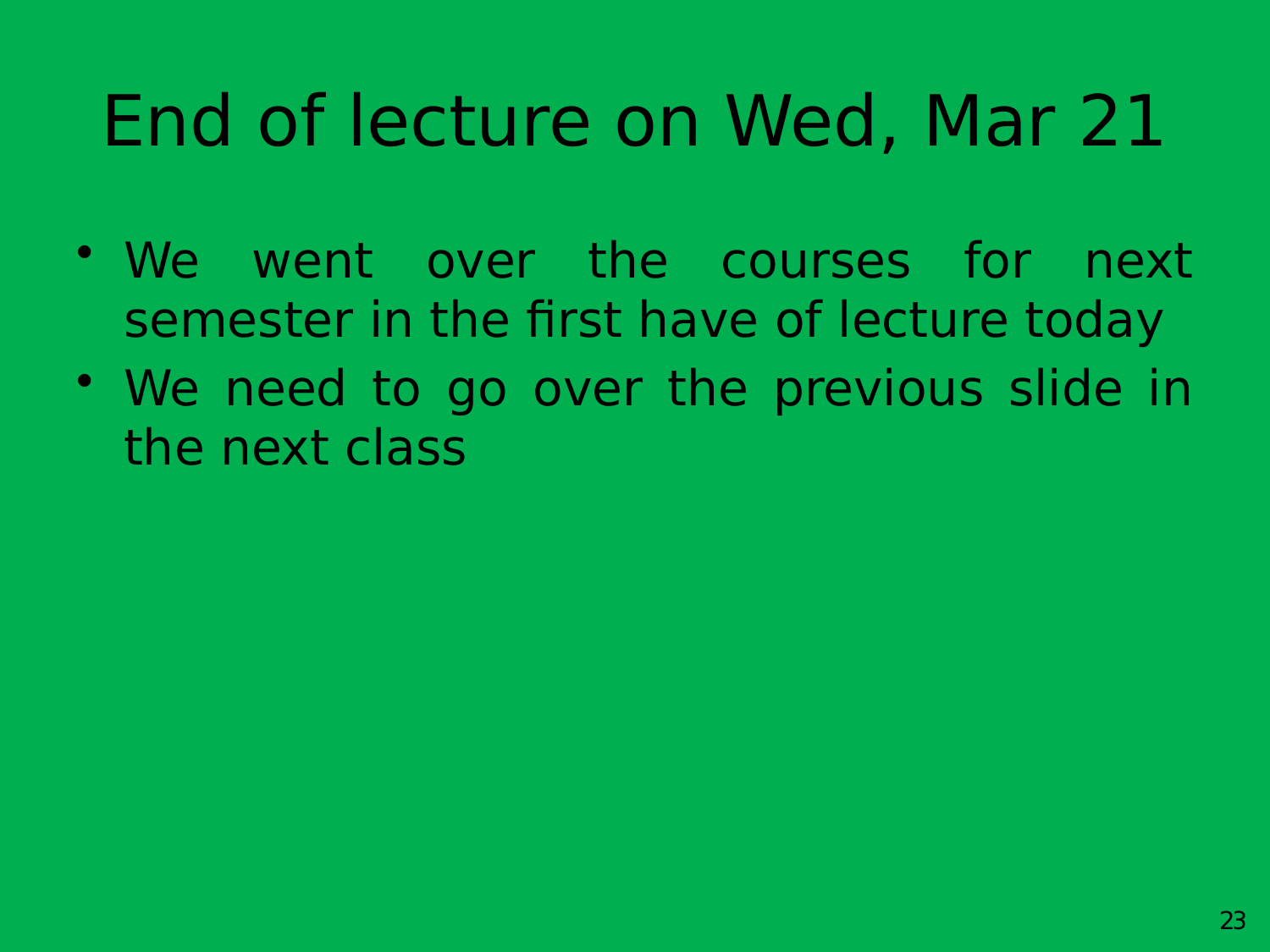

# End of lecture on Wed, Mar 21
We went over the courses for next semester in the first have of lecture today
We need to go over the previous slide in the next class